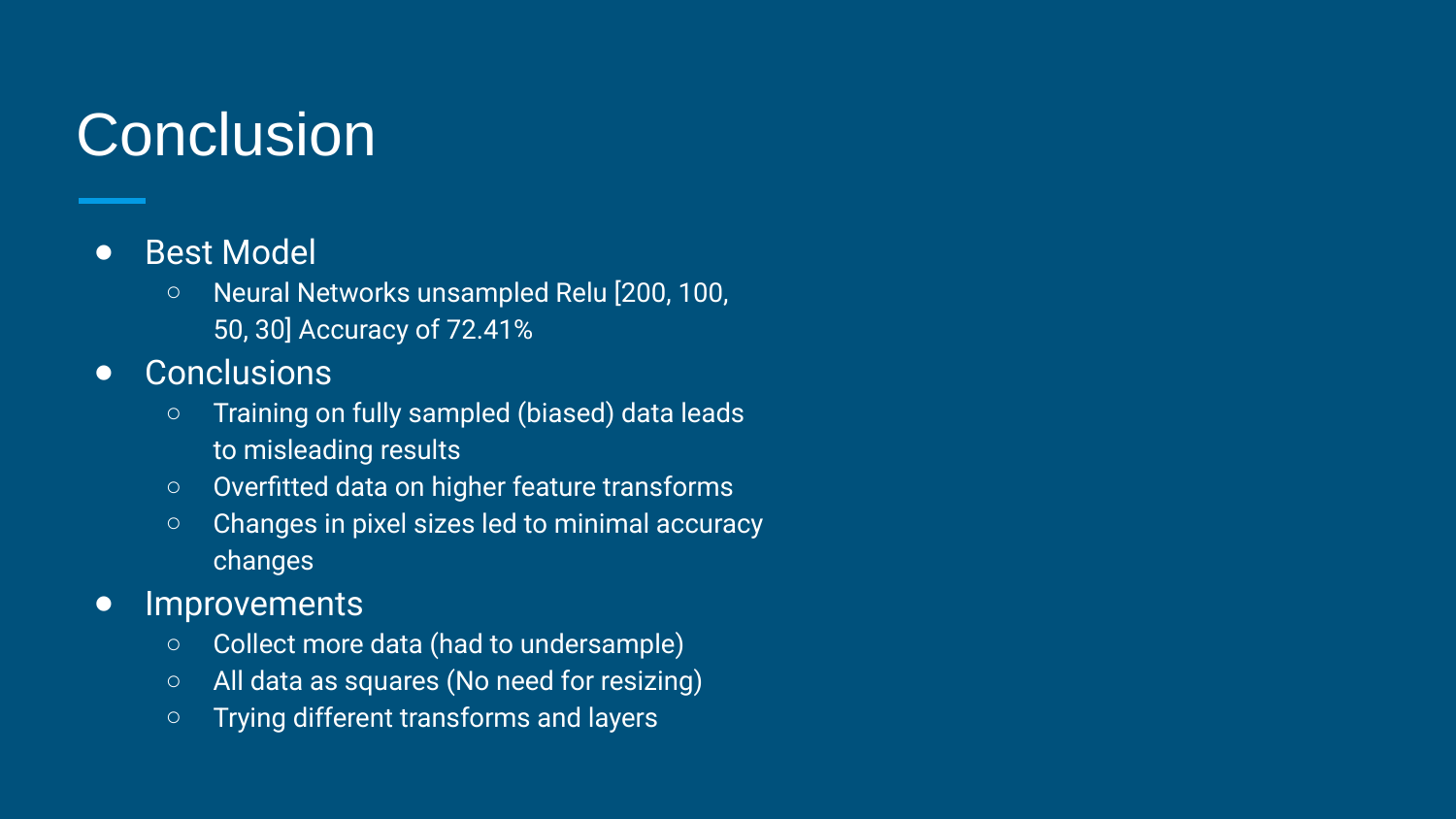

# Conclusion
Best Model
Neural Networks unsampled Relu [200, 100, 50, 30] Accuracy of 72.41%
Conclusions
Training on fully sampled (biased) data leads to misleading results
Overfitted data on higher feature transforms
Changes in pixel sizes led to minimal accuracy changes
Improvements
Collect more data (had to undersample)
All data as squares (No need for resizing)
Trying different transforms and layers